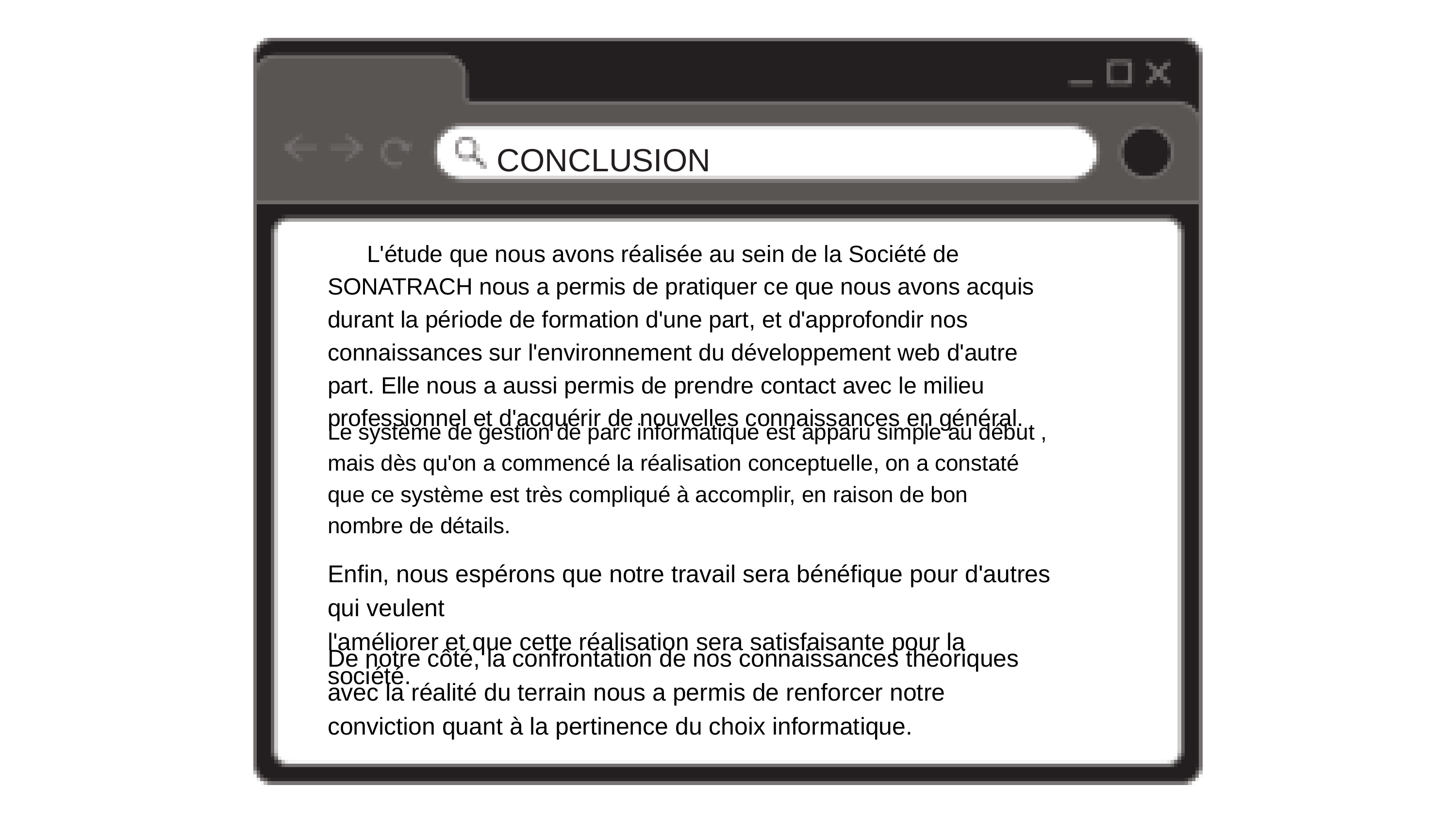

CONCLUSION
      L'étude que nous avons réalisée au sein de la Société de SONATRACH nous a permis de pratiquer ce que nous avons acquis durant la période de formation d'une part, et d'approfondir nos connaissances sur l'environnement du développement web d'autre part. Elle nous a aussi permis de prendre contact avec le milieu professionnel et d'acquérir de nouvelles connaissances en général.
Le système de gestion de parc informatique est apparu simple au début ,
mais dès qu'on a commencé la réalisation conceptuelle, on a constaté
que ce système est très compliqué à accomplir, en raison de bon
nombre de détails.
Enfin, nous espérons que notre travail sera bénéfique pour d'autres qui veulent
l'améliorer et que cette réalisation sera satisfaisante pour la société.
De notre côté, la confrontation de nos connaissances théoriques avec la réalité du terrain nous a permis de renforcer notre conviction quant à la pertinence du choix informatique.